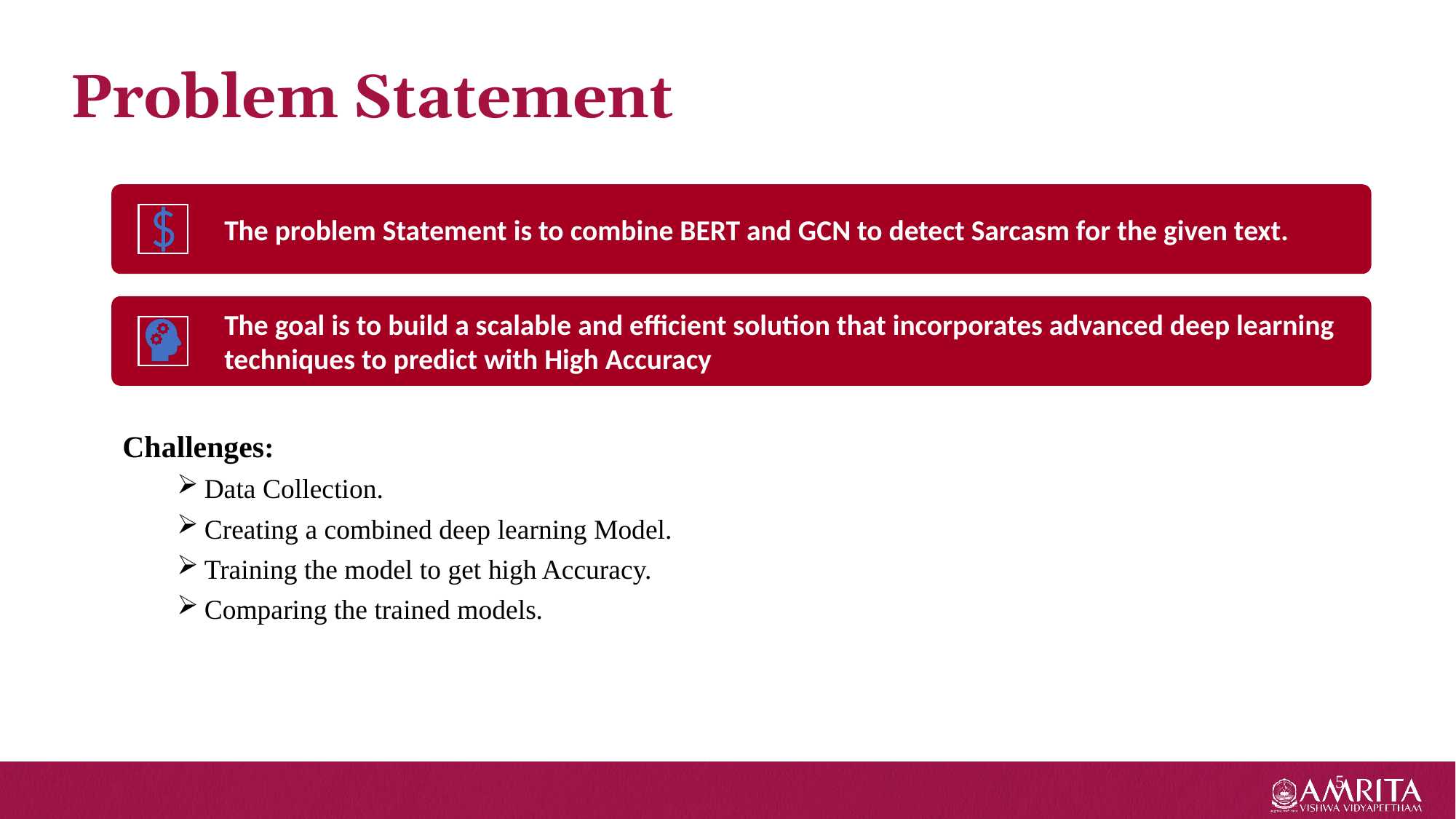

Problem Statement
The problem Statement is to combine BERT and GCN to detect Sarcasm for the given text.
The goal is to build a scalable and efficient solution that incorporates advanced deep learning techniques to predict with High Accuracy
Challenges:
Data Collection.
Creating a combined deep learning Model.
Training the model to get high Accuracy.
Comparing the trained models.
5